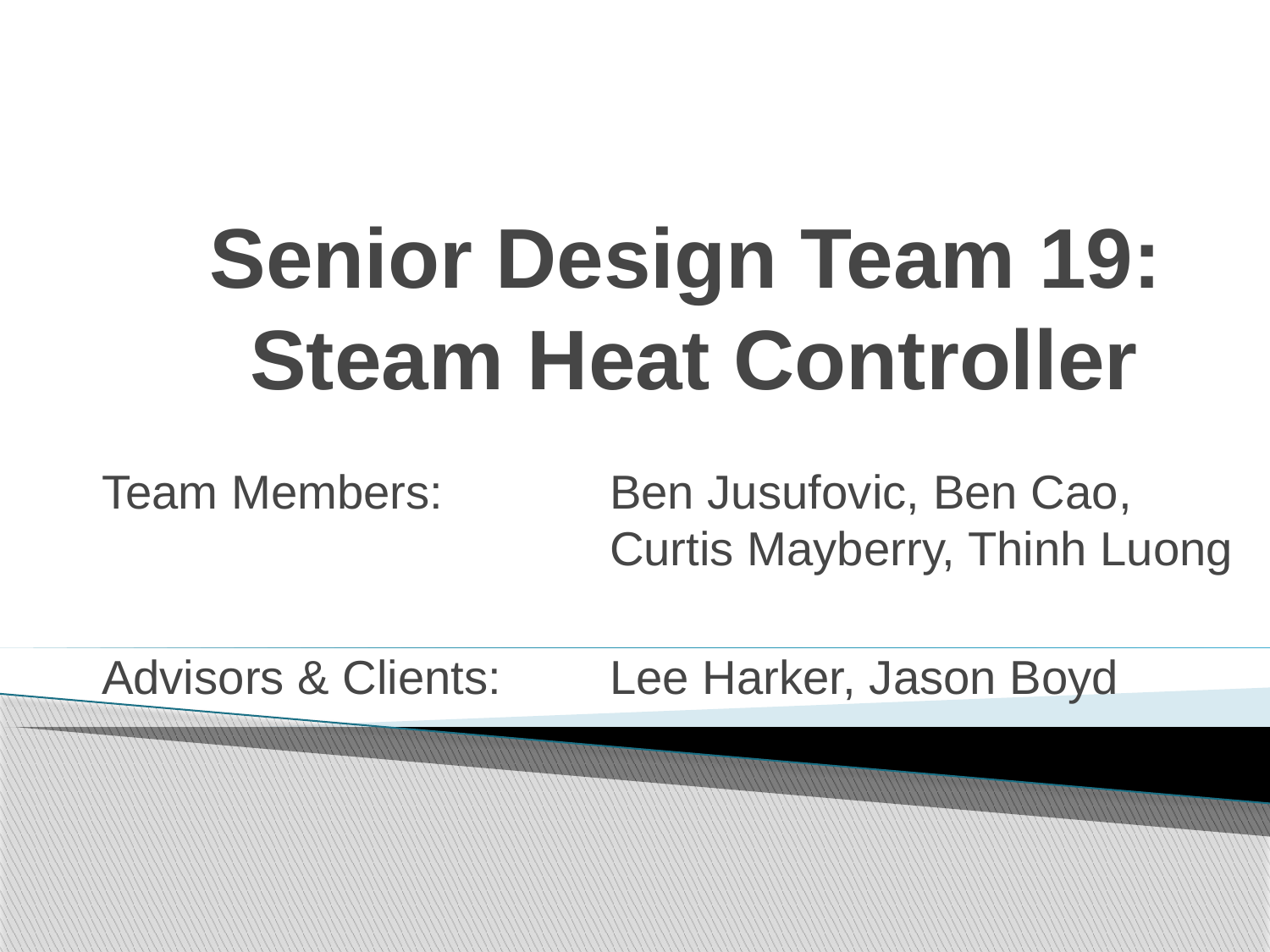

# Senior Design Team 19: Steam Heat Controller
Team Members:   	Ben Jusufovic, Ben Cao, 					Curtis Mayberry, Thinh Luong

Advisors & Clients: 	Lee Harker, Jason Boyd